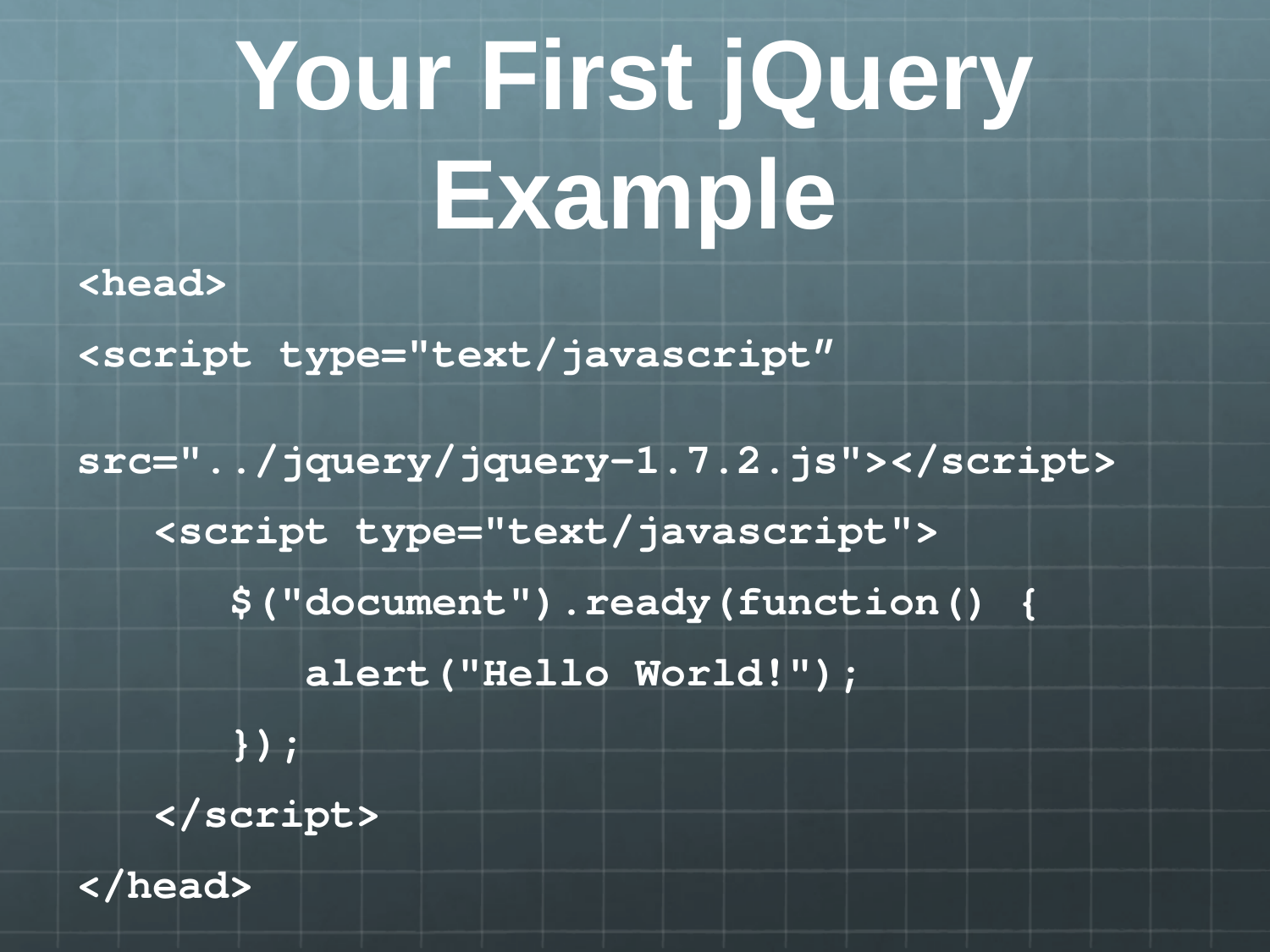

# Your First jQuery Example
<head>
<script type="text/javascript”
   src="../jquery/jquery-1.7.2.js"></script>
   <script type="text/javascript">
      $("document").ready(function() {
         alert("Hello World!");
      });
   </script>
</head>